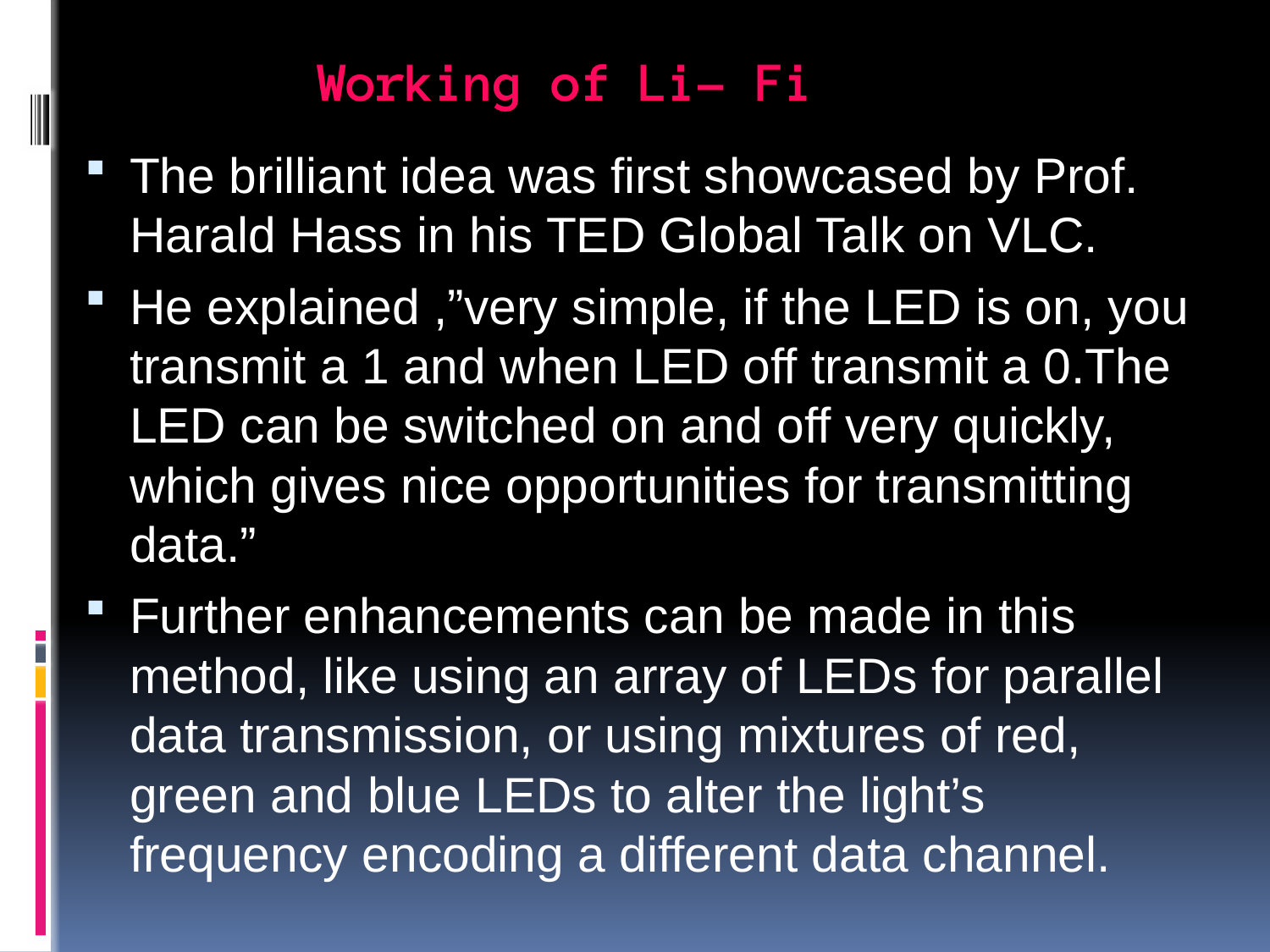

# Working of Li- Fi
The brilliant idea was first showcased by Prof. Harald Hass in his TED Global Talk on VLC.
He explained ,”very simple, if the LED is on, you transmit a 1 and when LED off transmit a 0.The LED can be switched on and off very quickly, which gives nice opportunities for transmitting  data.”
Further enhancements can be made in this method, like using an array of LEDs for parallel data transmission, or using mixtures of red, green and blue LEDs to alter the light’s frequency encoding a different data channel.